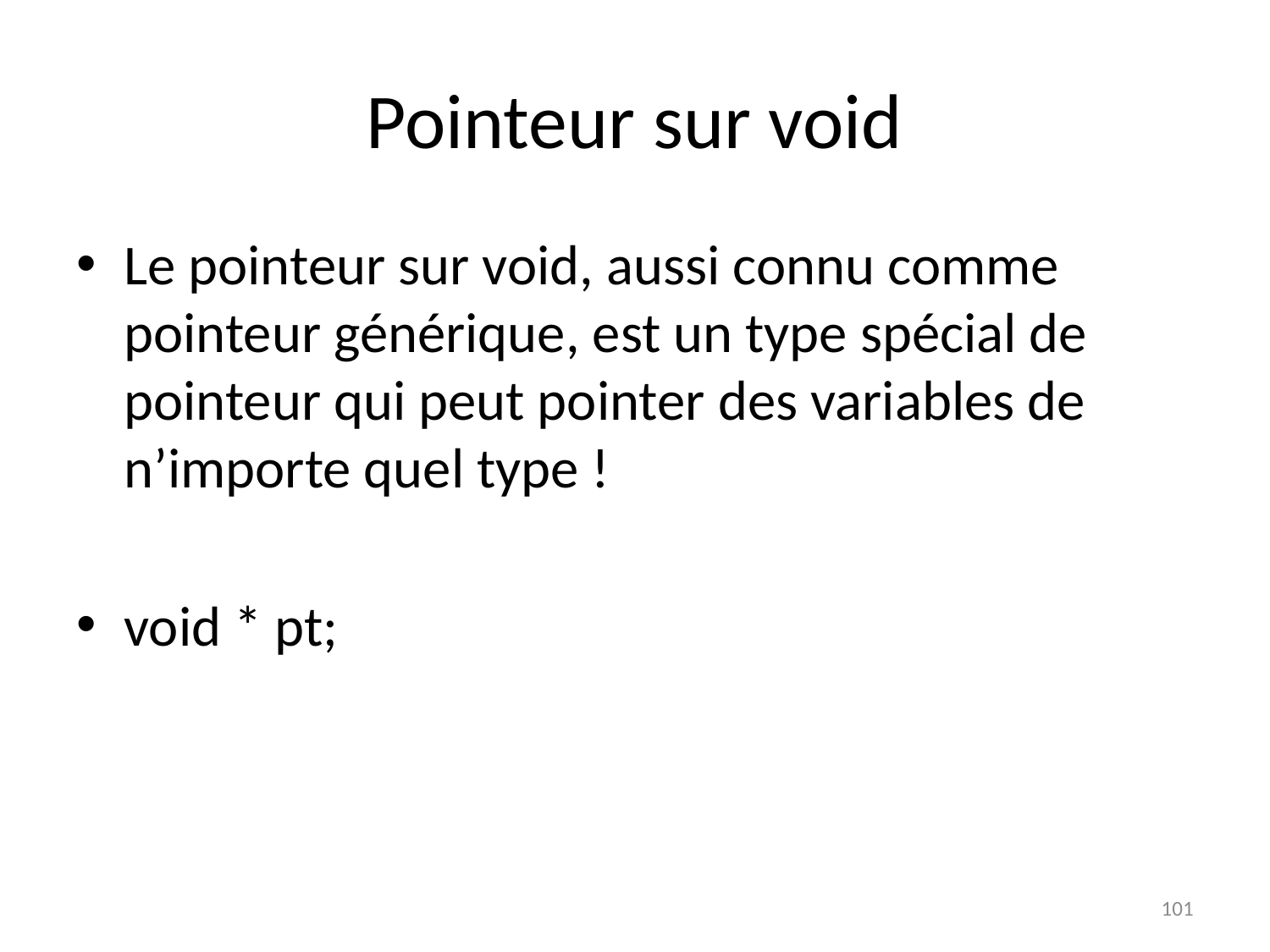

# Pointeur sur void
Le pointeur sur void, aussi connu comme pointeur générique, est un type spécial de pointeur qui peut pointer des variables de n’importe quel type !

void * pt;
101